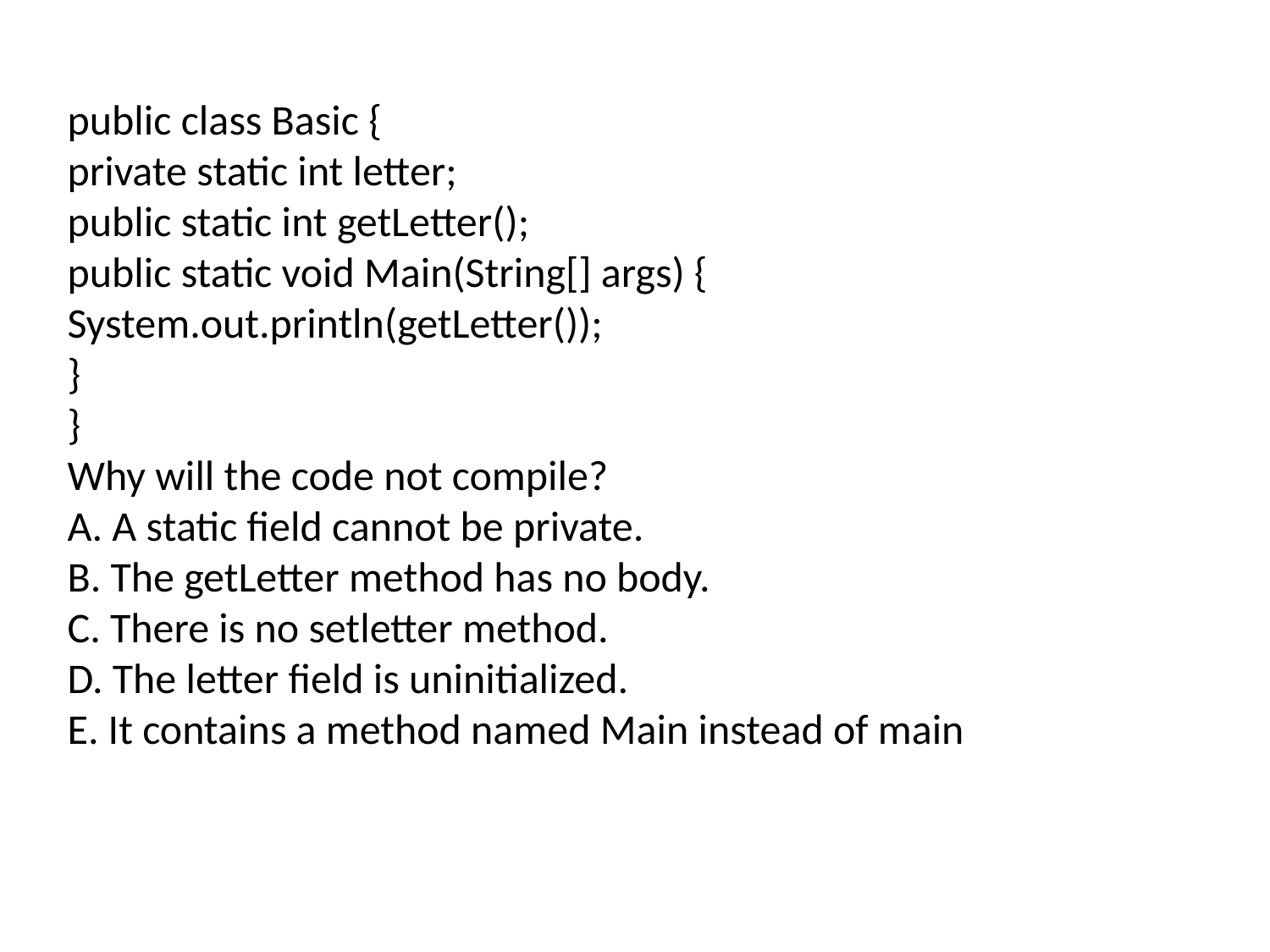

public class Basic {
private static int letter;
public static int getLetter();
public static void Main(String[] args) {
System.out.println(getLetter());
}
}
Why will the code not compile?
A. A static field cannot be private.
B. The getLetter method has no body.
C. There is no setletter method.
D. The letter field is uninitialized.
E. It contains a method named Main instead of main